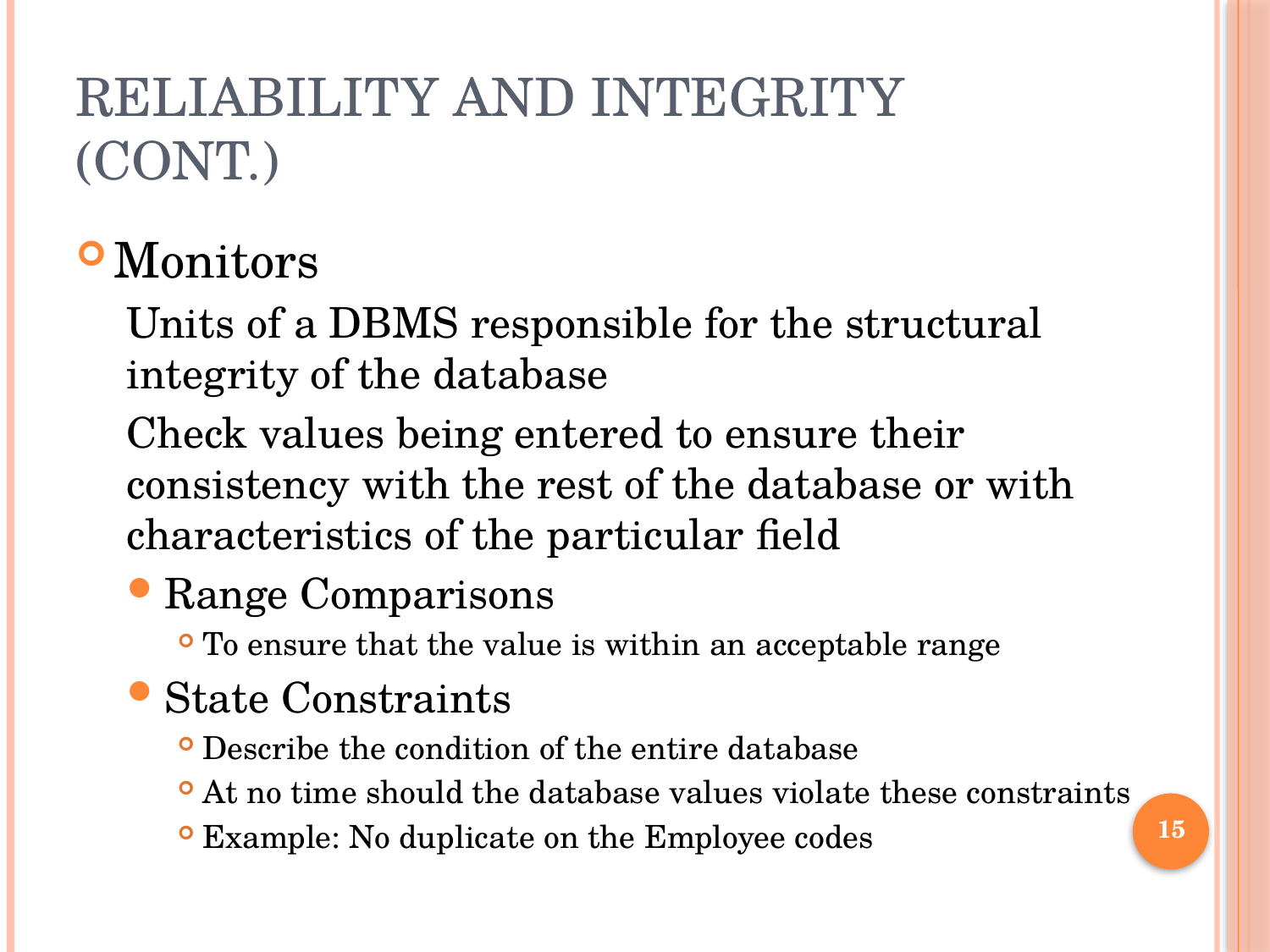

# Reliability and Integrity (cont.)
Monitors
Units of a DBMS responsible for the structural integrity of the database
Check values being entered to ensure their consistency with the rest of the database or with characteristics of the particular field
Range Comparisons
To ensure that the value is within an acceptable range
State Constraints
Describe the condition of the entire database
At no time should the database values violate these constraints
Example: No duplicate on the Employee codes
15